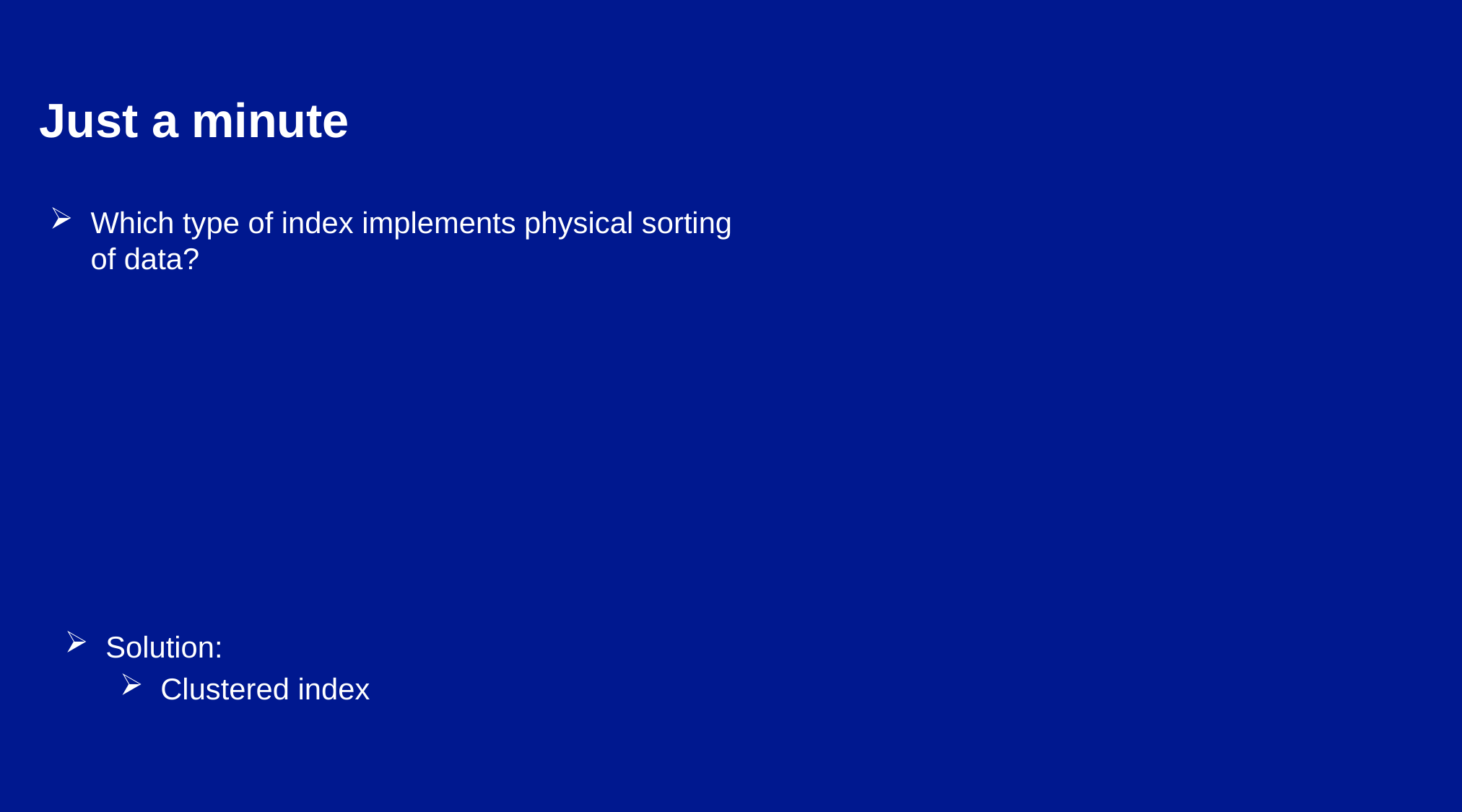

Just a minute
Which type of index implements physical sorting of data?
Solution:
Clustered index